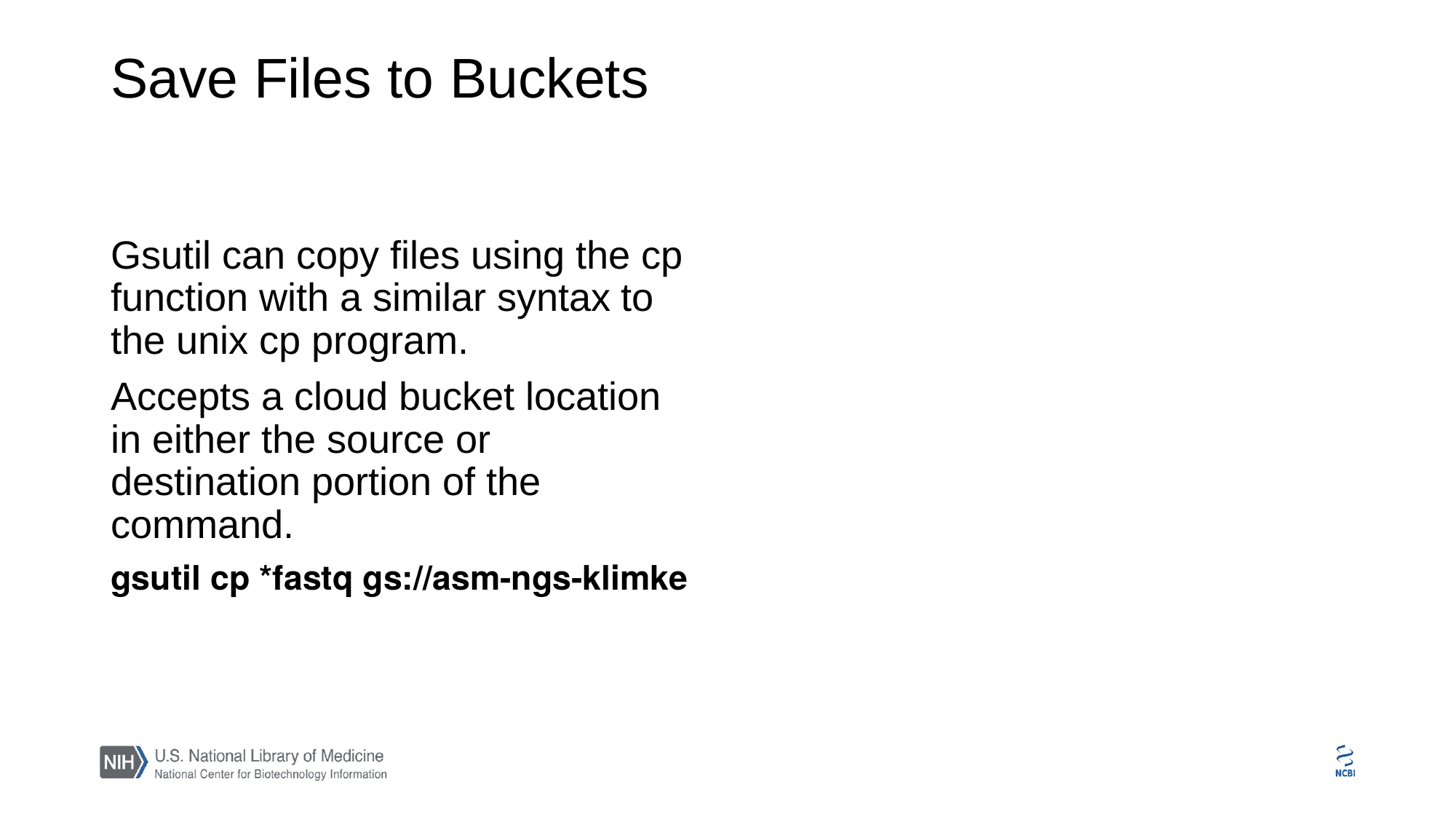

# Save Files to Buckets
Gsutil can copy files using the cp function with a similar syntax to the unix cp program.
Accepts a cloud bucket location in either the source or destination portion of the command.
gsutil cp *fastq gs://asm-ngs-klimke